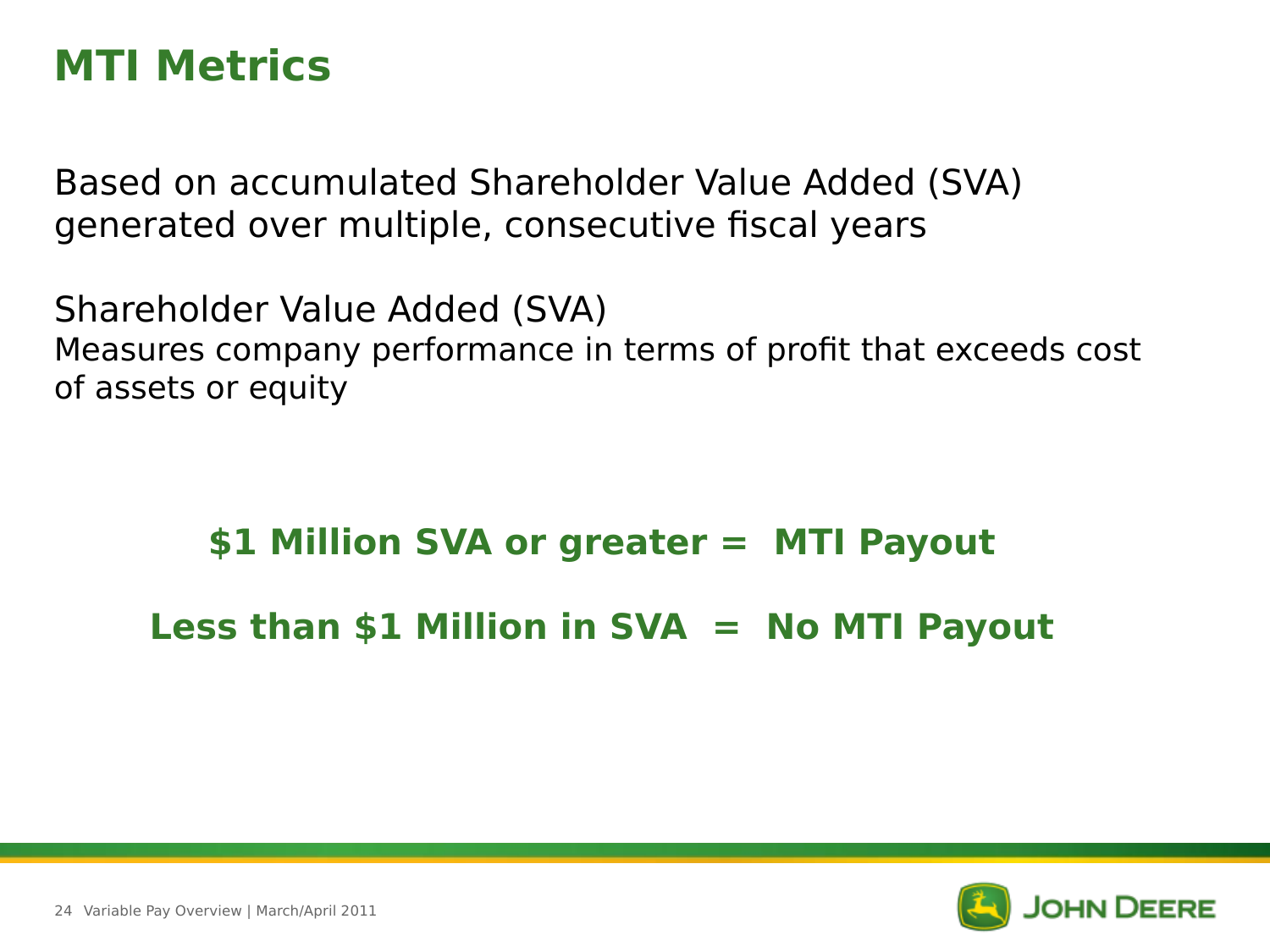

MTI Metrics

Based on accumulated Shareholder Value Added (SVA) generated over multiple, consecutive fiscal years

Shareholder Value Added (SVA)
Measures company performance in terms of profit that exceeds cost of assets or equity

$1 Million SVA or greater =  MTI Payout

Less than $1 Million in SVA  =  No MTI Payout

24
Variable Pay Overview | March/April 2011